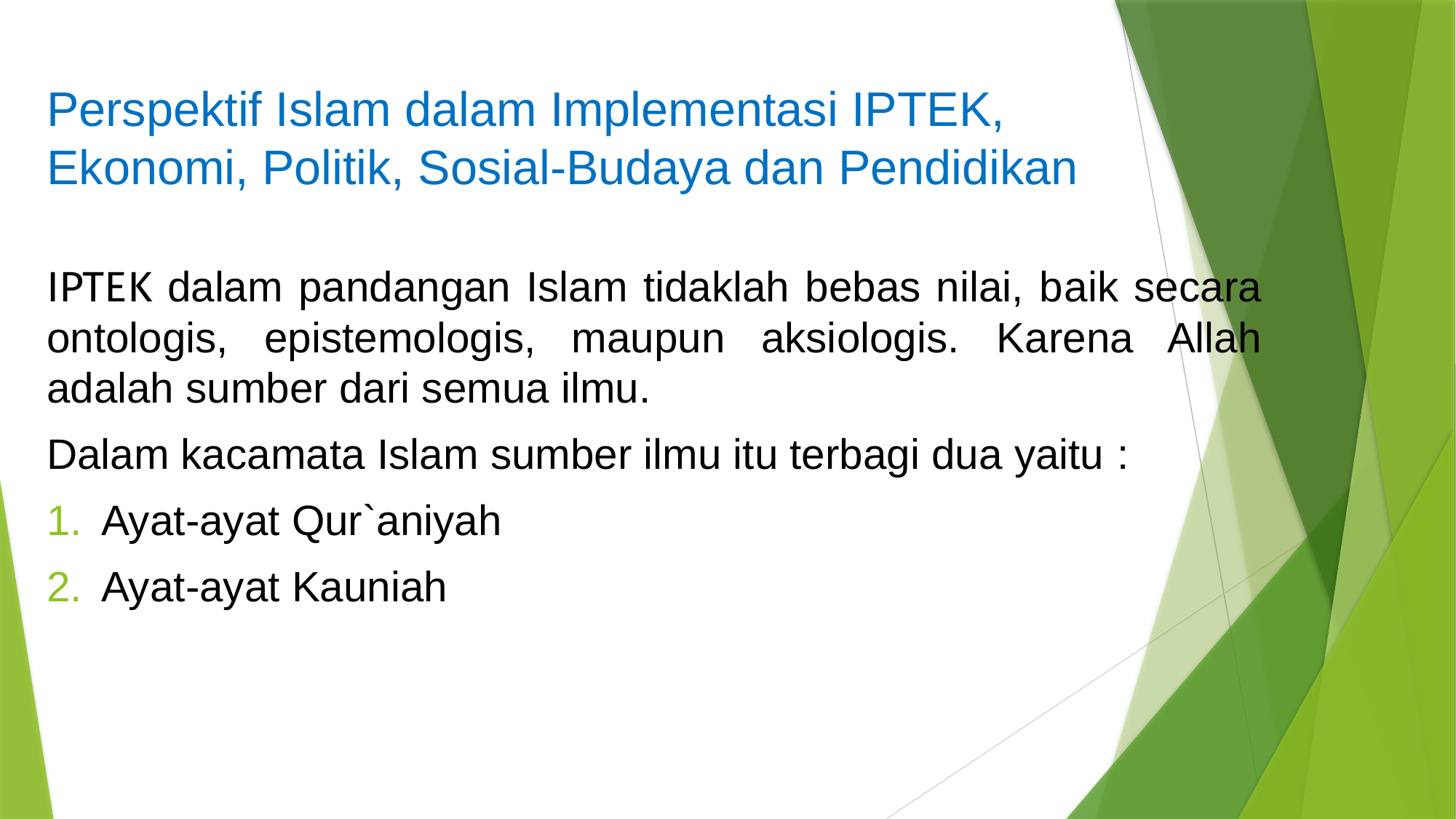

# Perspektif Islam dalam Implementasi IPTEK, Ekonomi, Politik, Sosial-Budaya dan Pendidikan
IPTEK dalam pandangan Islam tidaklah bebas nilai, baik secara ontologis, epistemologis, maupun aksiologis. Karena Allah adalah sumber dari semua ilmu.
Dalam kacamata Islam sumber ilmu itu terbagi dua yaitu :
Ayat-ayat Qur`aniyah
Ayat-ayat Kauniah